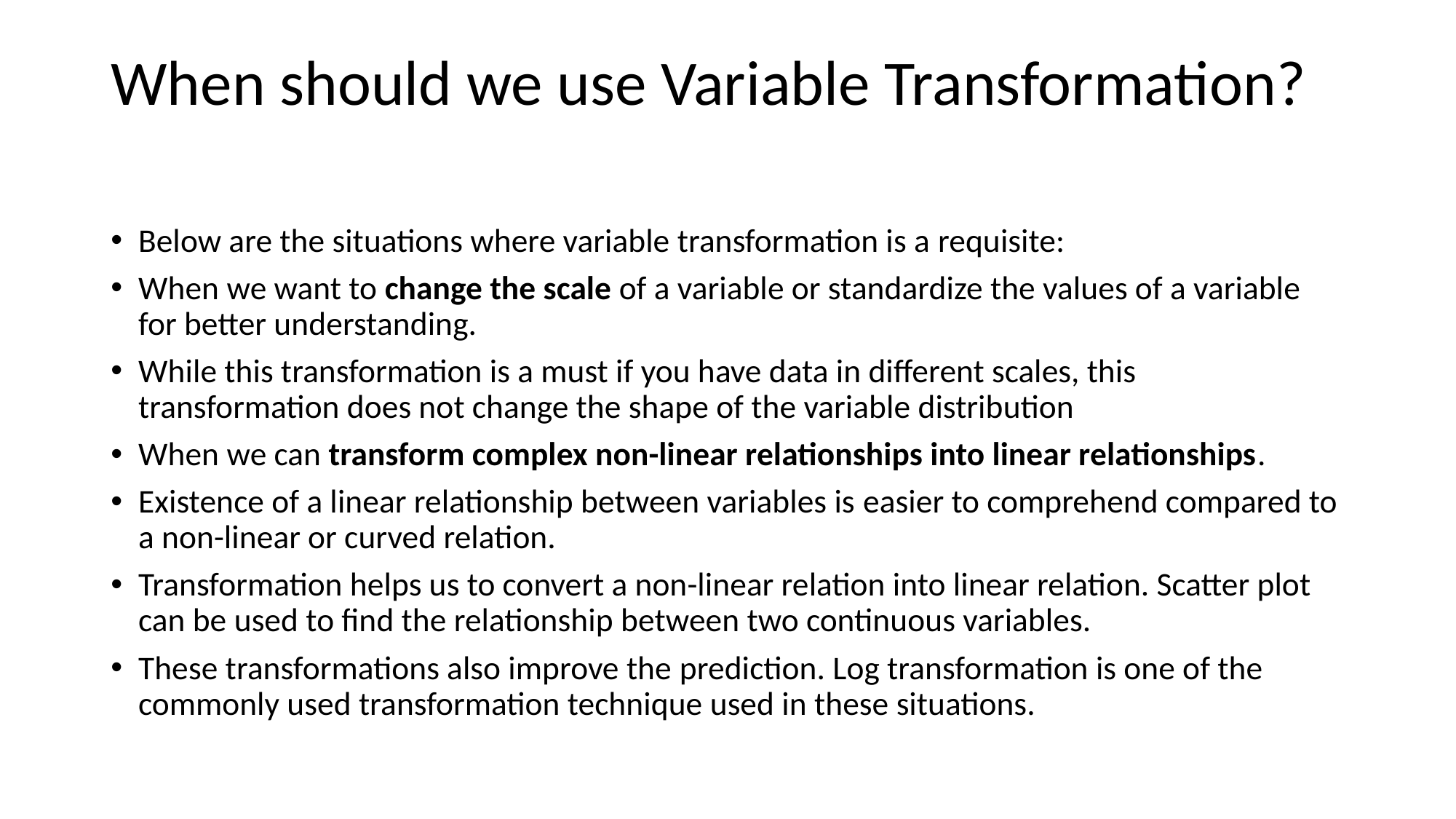

# When should we use Variable Transformation?
Below are the situations where variable transformation is a requisite:
When we want to change the scale of a variable or standardize the values of a variable for better understanding.
While this transformation is a must if you have data in different scales, this transformation does not change the shape of the variable distribution
When we can transform complex non-linear relationships into linear relationships.
Existence of a linear relationship between variables is easier to comprehend compared to a non-linear or curved relation.
Transformation helps us to convert a non-linear relation into linear relation. Scatter plot can be used to find the relationship between two continuous variables.
These transformations also improve the prediction. Log transformation is one of the commonly used transformation technique used in these situations.